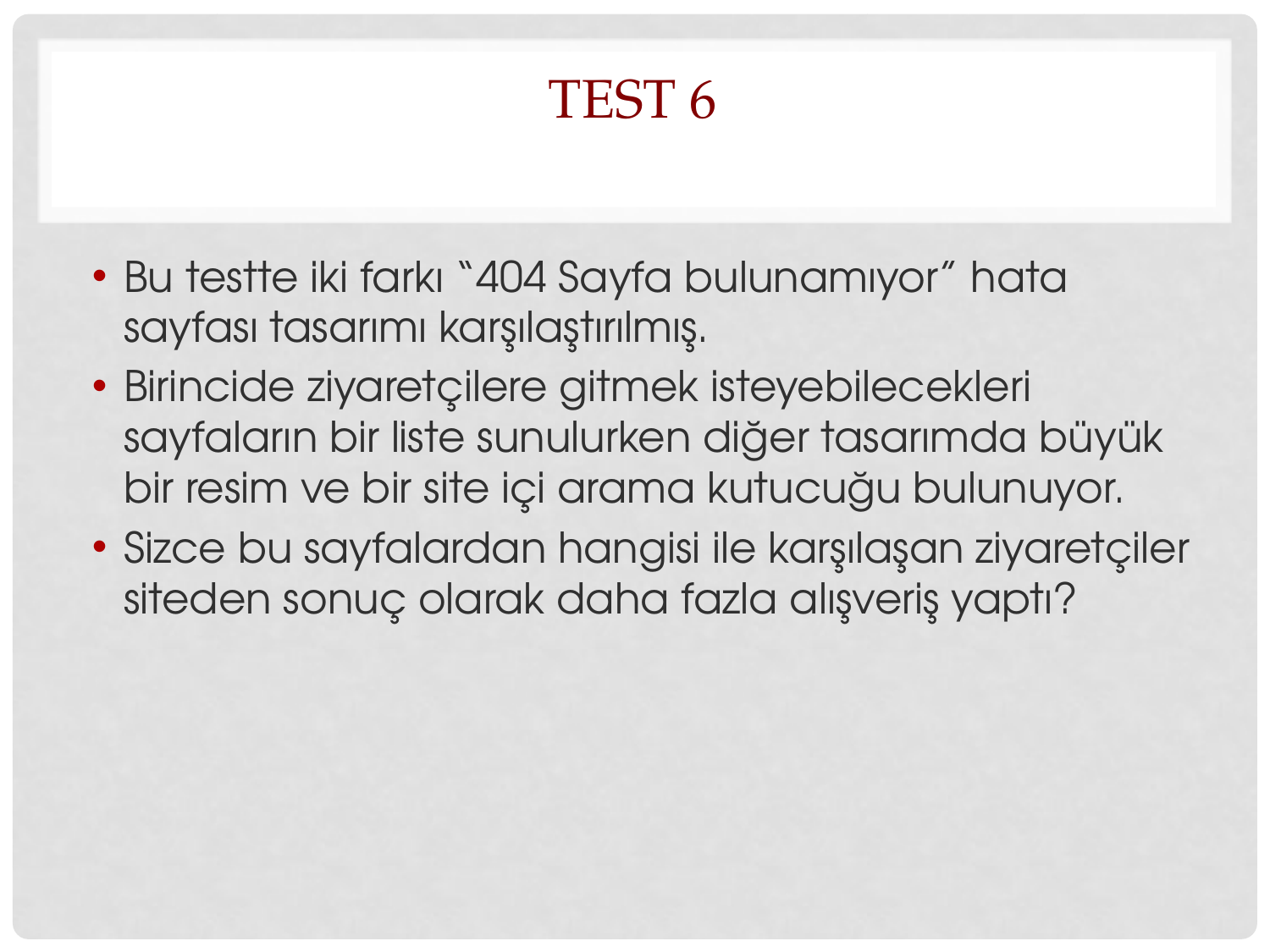

# Test 6
Bu testte iki farkı “404 Sayfa bulunamıyor” hata sayfası tasarımı karşılaştırılmış.
Birincide ziyaretçilere gitmek isteyebilecekleri sayfaların bir liste sunulurken diğer tasarımda büyük bir resim ve bir site içi arama kutucuğu bulunuyor.
Sizce bu sayfalardan hangisi ile karşılaşan ziyaretçiler siteden sonuç olarak daha fazla alışveriş yaptı?